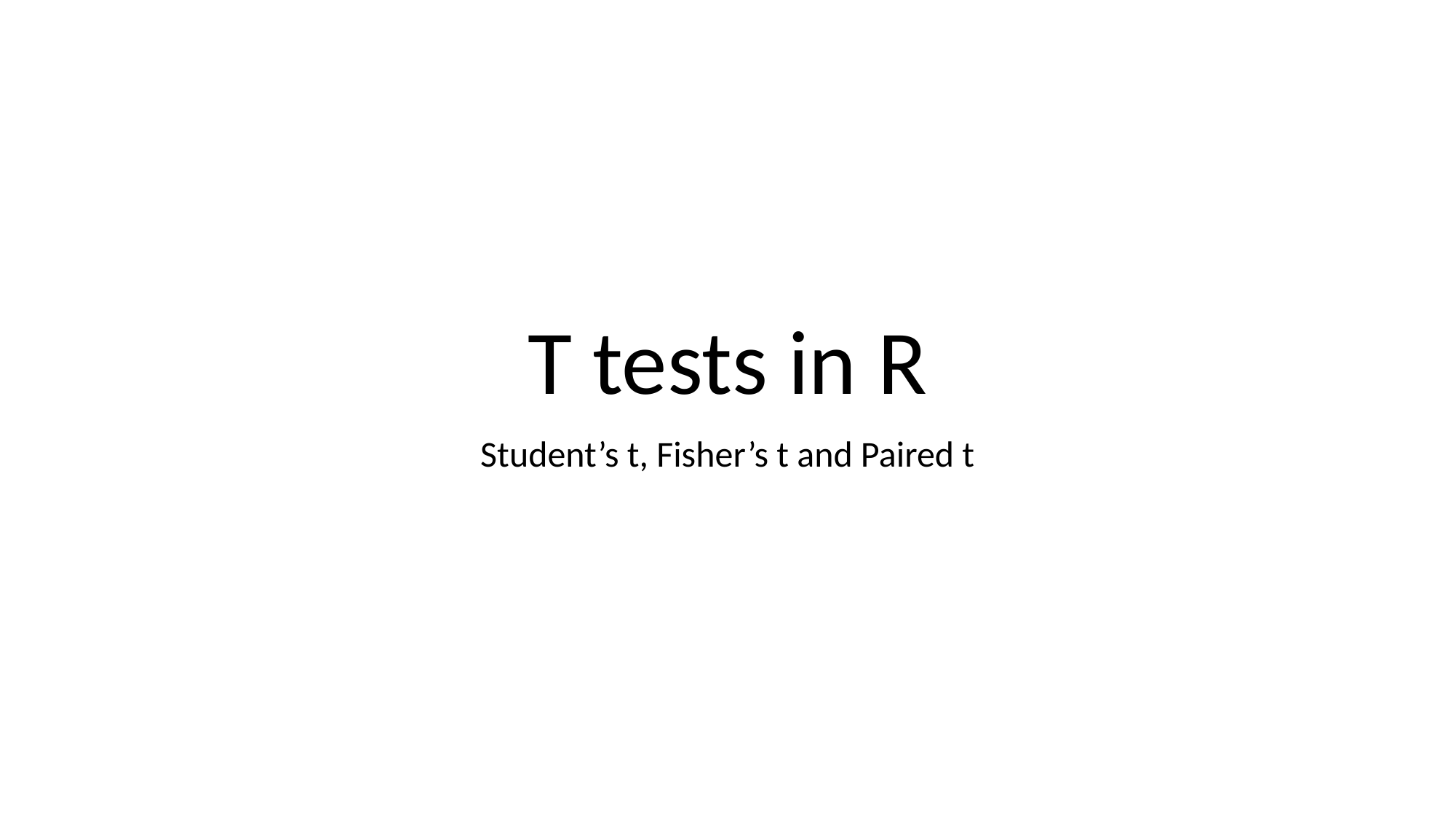

# T tests in R
Student’s t, Fisher’s t and Paired t